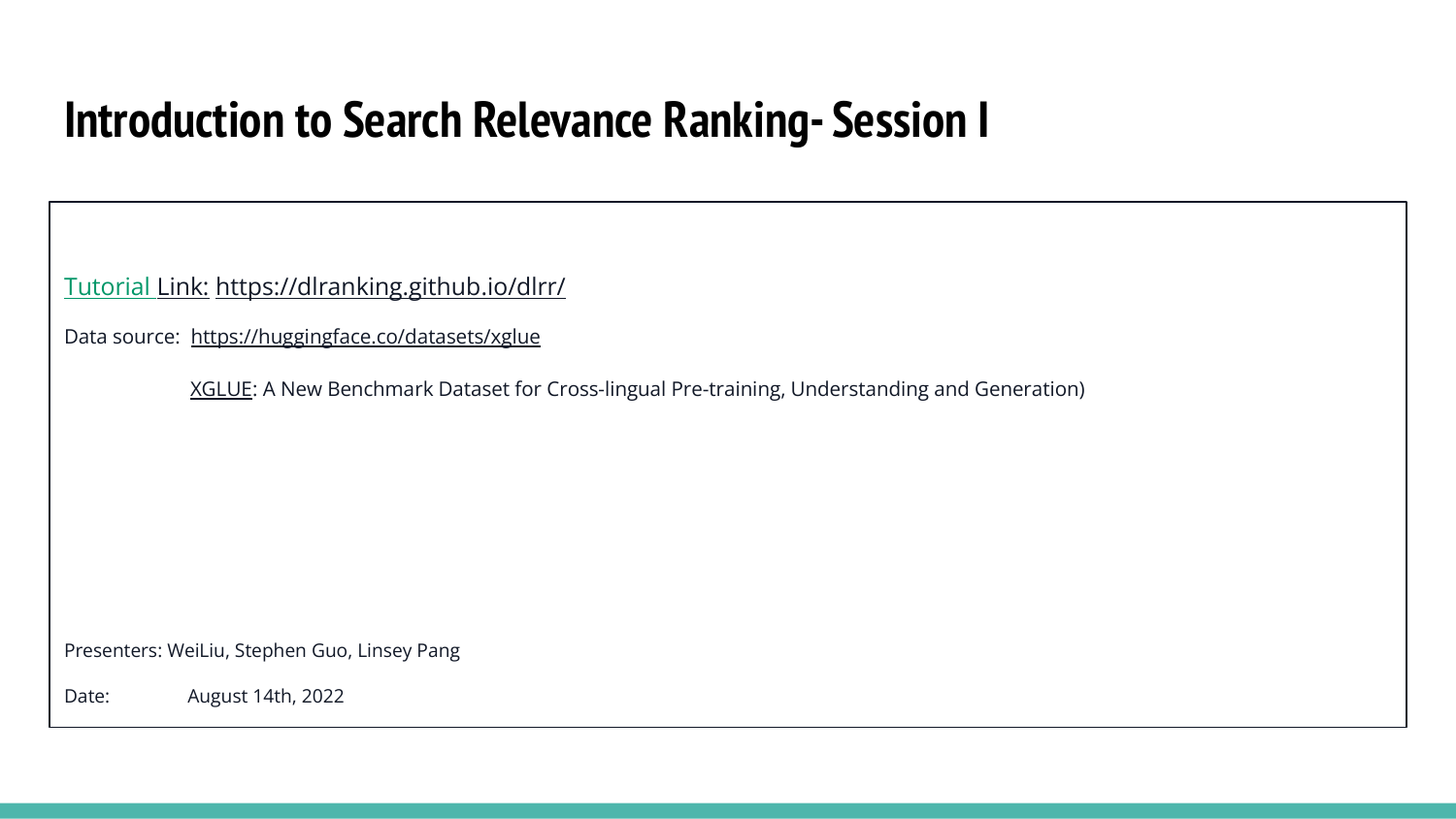

# Introduction to Search Relevance Ranking- Session I

Tutorial Link: https://dlranking.github.io/dlrr/
Data source:  https://huggingface.co/datasets/xglue
                    XGLUE: A New Benchmark Dataset for Cross-lingual Pre-training, Understanding and Generation)

Presenters: WeiLiu, Stephen Guo, Linsey Pang
Date:                August 14th, 2022